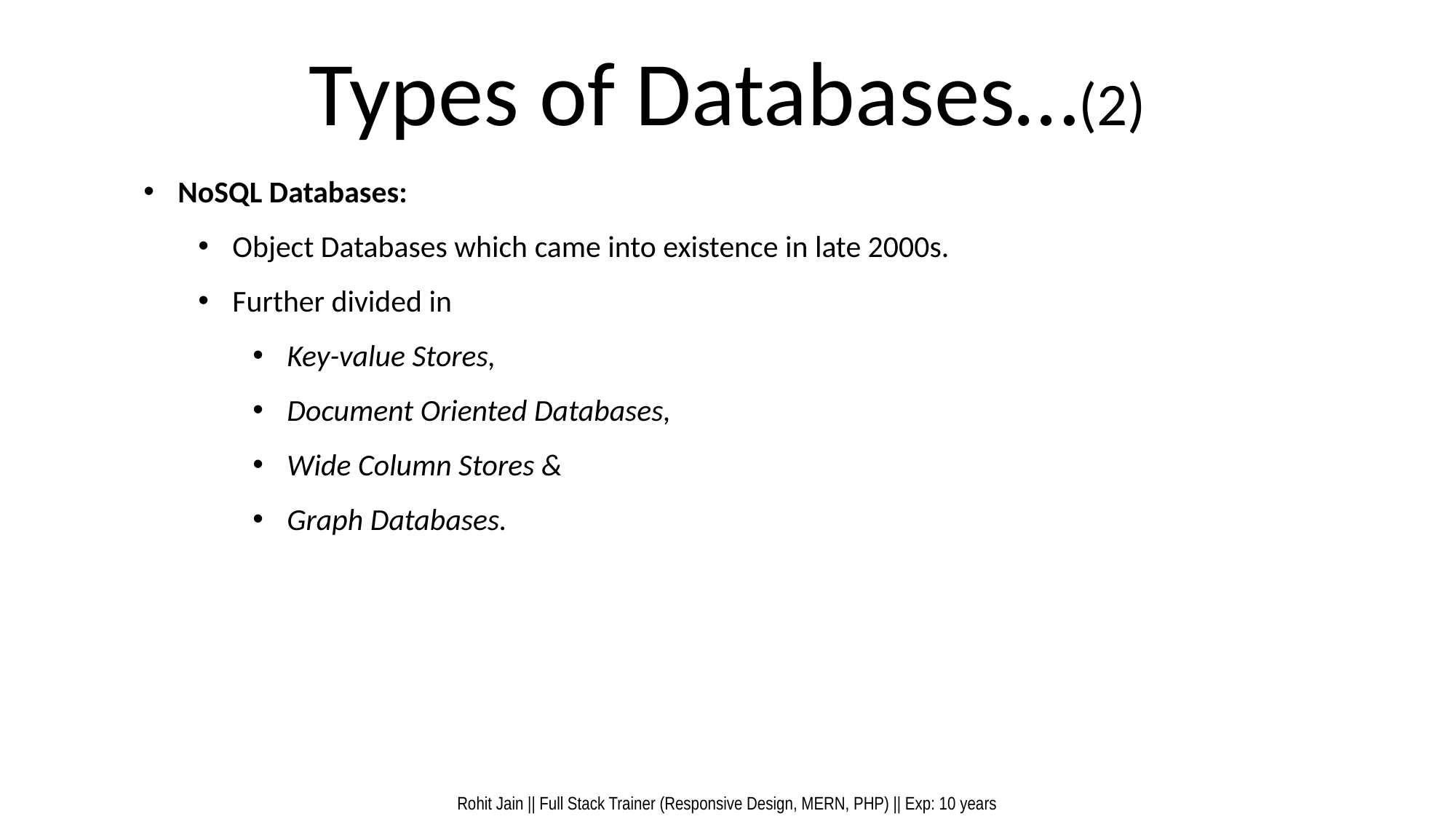

# Types of Databases…(2)
NoSQL Databases:
Object Databases which came into existence in late 2000s.
Further divided in
Key-value Stores,
Document Oriented Databases,
Wide Column Stores &
Graph Databases.
Rohit Jain || Full Stack Trainer (Responsive Design, MERN, PHP) || Exp: 10 years